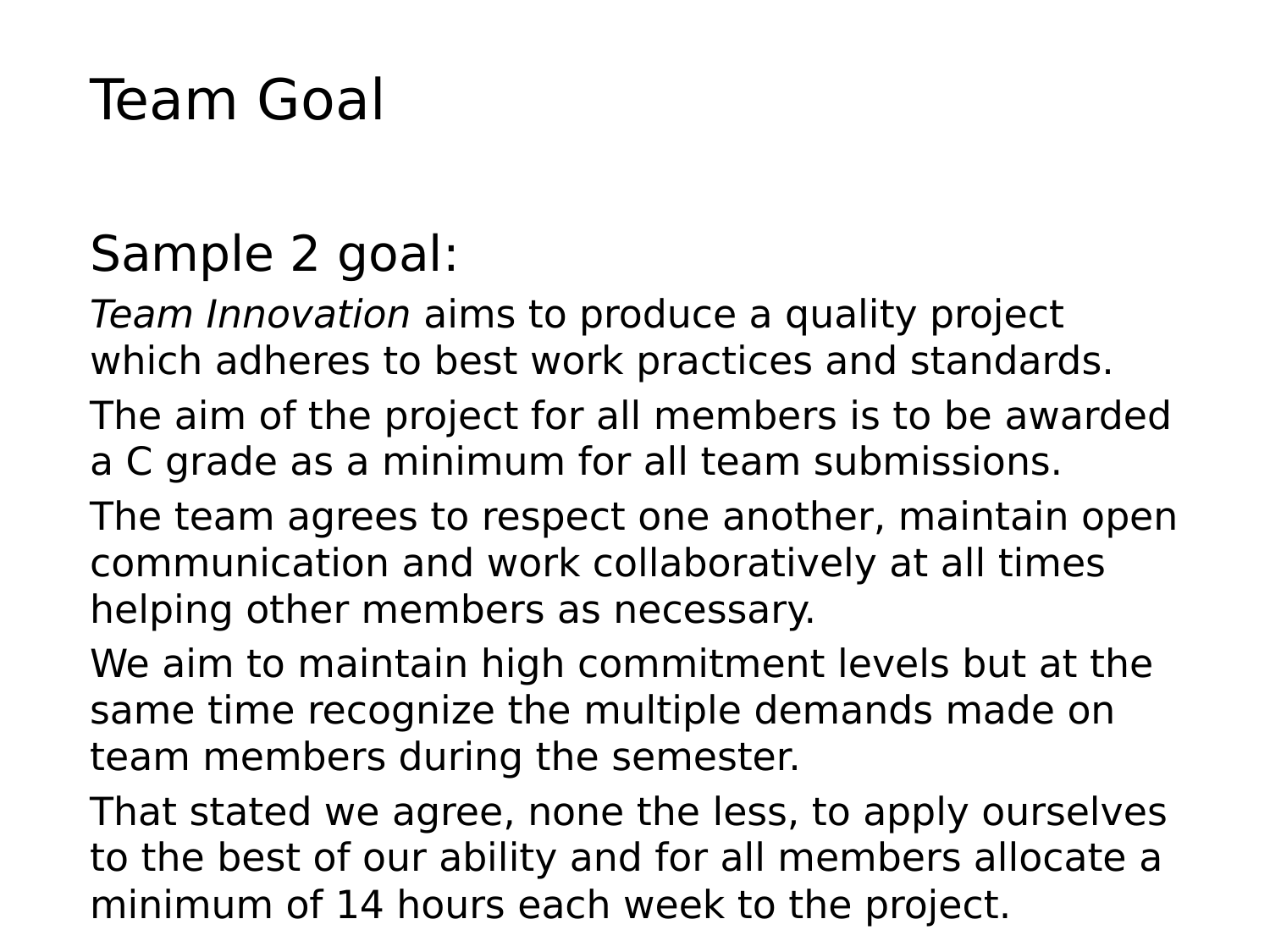

Team Goal
Sample 2 goal:
Team Innovation aims to produce a quality project which adheres to best work practices and standards.
The aim of the project for all members is to be awarded a C grade as a minimum for all team submissions.
The team agrees to respect one another, maintain open communication and work collaboratively at all times helping other members as necessary.
We aim to maintain high commitment levels but at the same time recognize the multiple demands made on team members during the semester.
That stated we agree, none the less, to apply ourselves to the best of our ability and for all members allocate a minimum of 14 hours each week to the project.